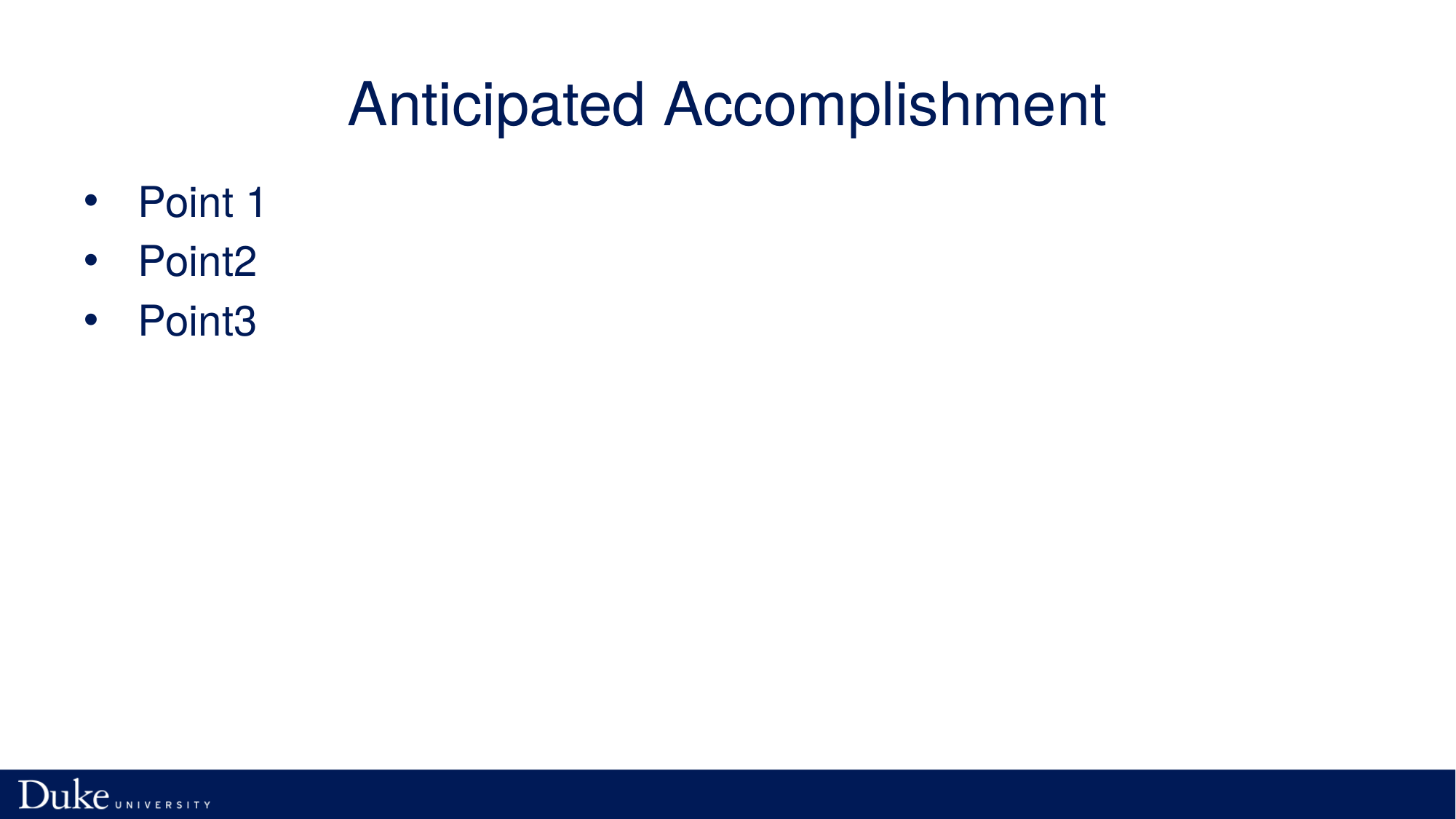

# Anticipated Accomplishment
Point 1
Point2
Point3